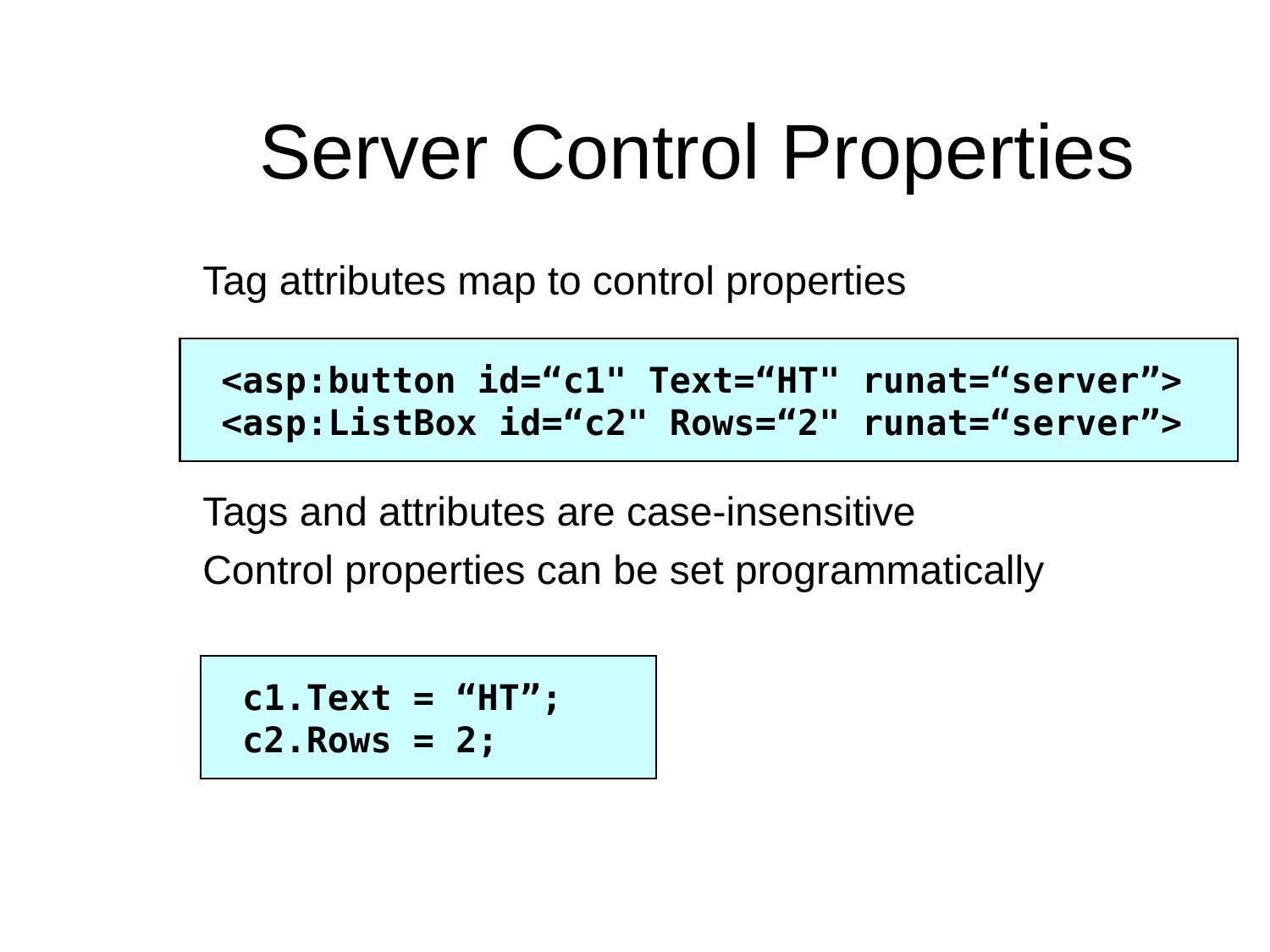

Server Control Properties
Tag attributes map to control properties

Tags and attributes are case-insensitive
Control properties can be set programmatically

<asp:button id=“c1" Text=“HT" runat=“server”>
<asp:ListBox id=“c2" Rows=“2" runat=“server”>
c1.Text = “HT”;
c2.Rows = 2;